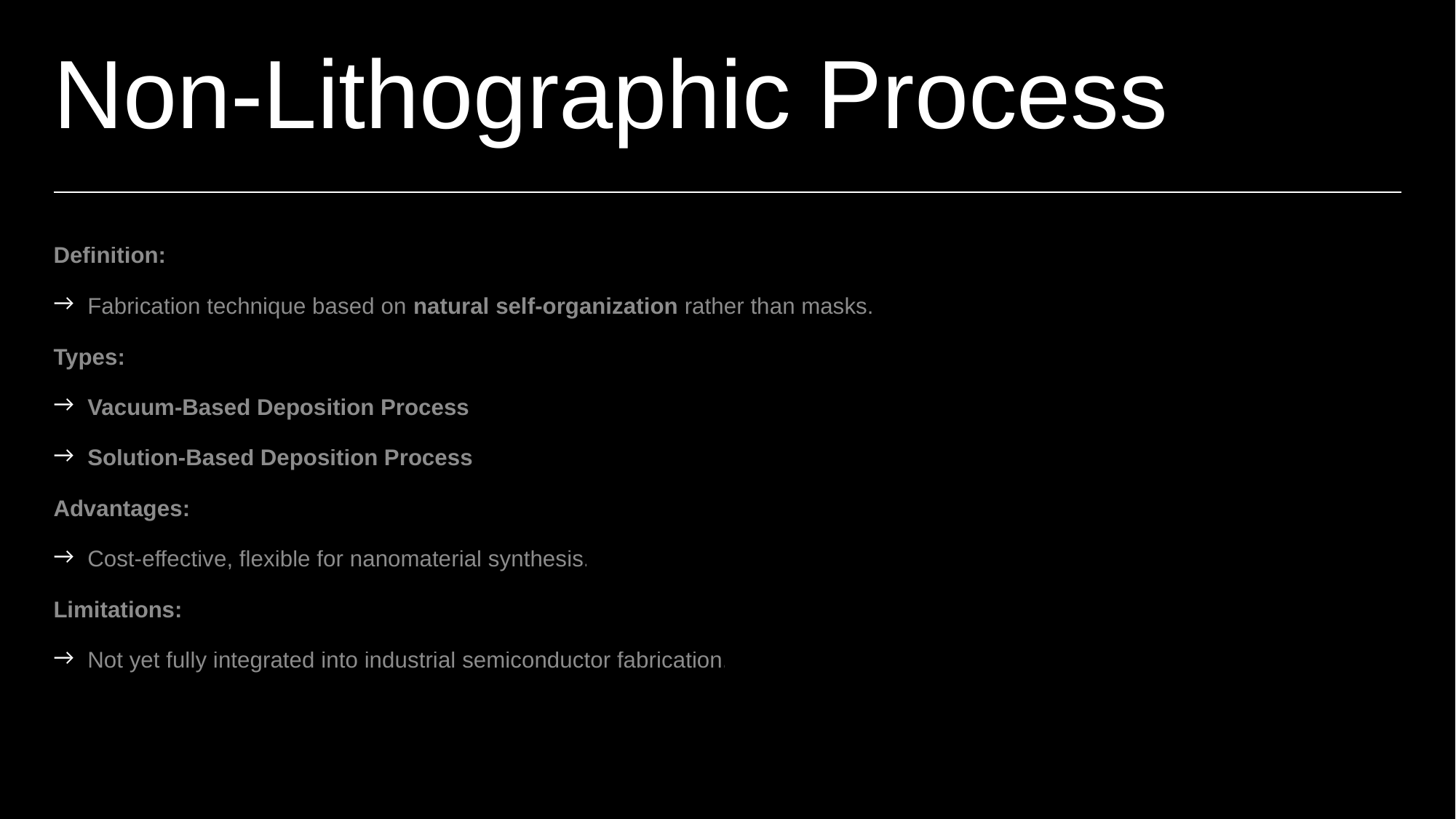

# Non-Lithographic Process
Definition:
Fabrication technique based on natural self-organization rather than masks.
Types:
Vacuum-Based Deposition Process
Solution-Based Deposition Process
Advantages:
Cost-effective, flexible for nanomaterial synthesis.
Limitations:
Not yet fully integrated into industrial semiconductor fabrication.